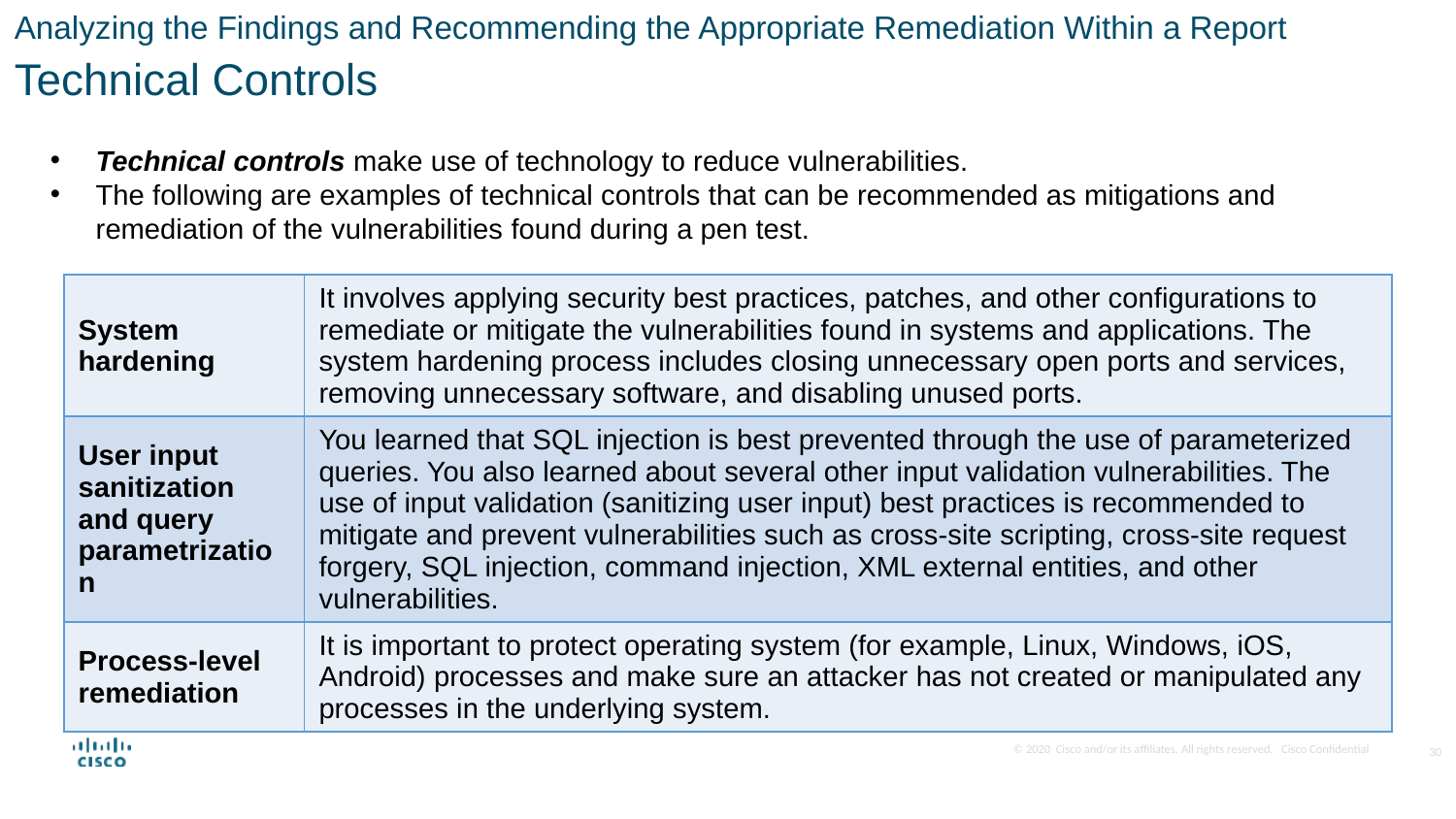

Analyzing the Findings and Recommending the Appropriate Remediation Within a Report
Technical Controls
Technical controls make use of technology to reduce vulnerabilities.
The following are examples of technical controls that can be recommended as mitigations and remediation of the vulnerabilities found during a pen test.
| System hardening | It involves applying security best practices, patches, and other configurations to remediate or mitigate the vulnerabilities found in systems and applications. The system hardening process includes closing unnecessary open ports and services, removing unnecessary software, and disabling unused ports. |
| --- | --- |
| User input sanitization and query parametrization | You learned that SQL injection is best prevented through the use of parameterized queries. You also learned about several other input validation vulnerabilities. The use of input validation (sanitizing user input) best practices is recommended to mitigate and prevent vulnerabilities such as cross-site scripting, cross-site request forgery, SQL injection, command injection, XML external entities, and other vulnerabilities. |
| Process-level remediation | It is important to protect operating system (for example, Linux, Windows, iOS, Android) processes and make sure an attacker has not created or manipulated any processes in the underlying system. |
30